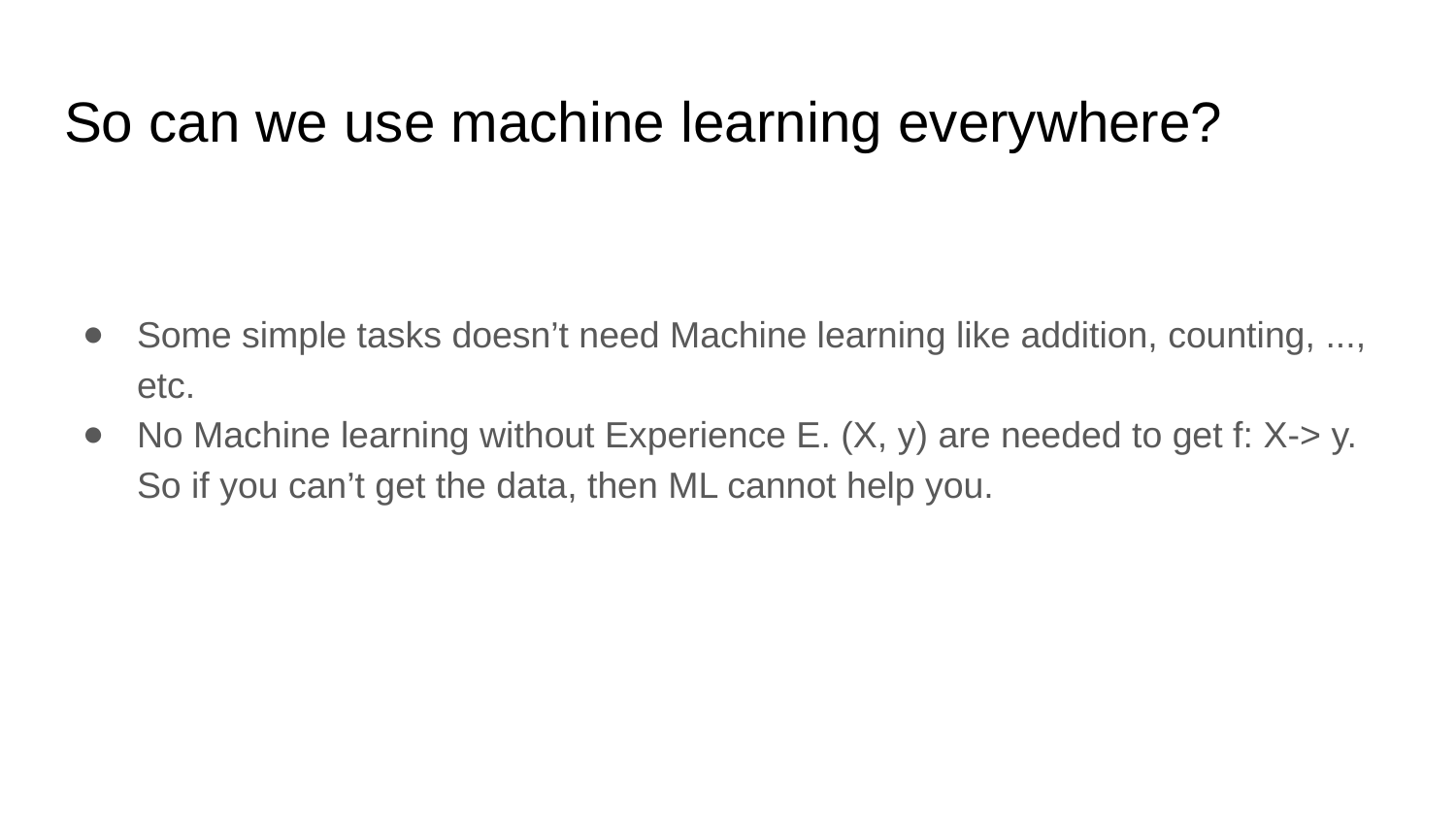

# So can we use machine learning everywhere?
Some simple tasks doesn’t need Machine learning like addition, counting, ..., etc.
No Machine learning without Experience E. (X, y) are needed to get f: X-> y. So if you can’t get the data, then ML cannot help you.